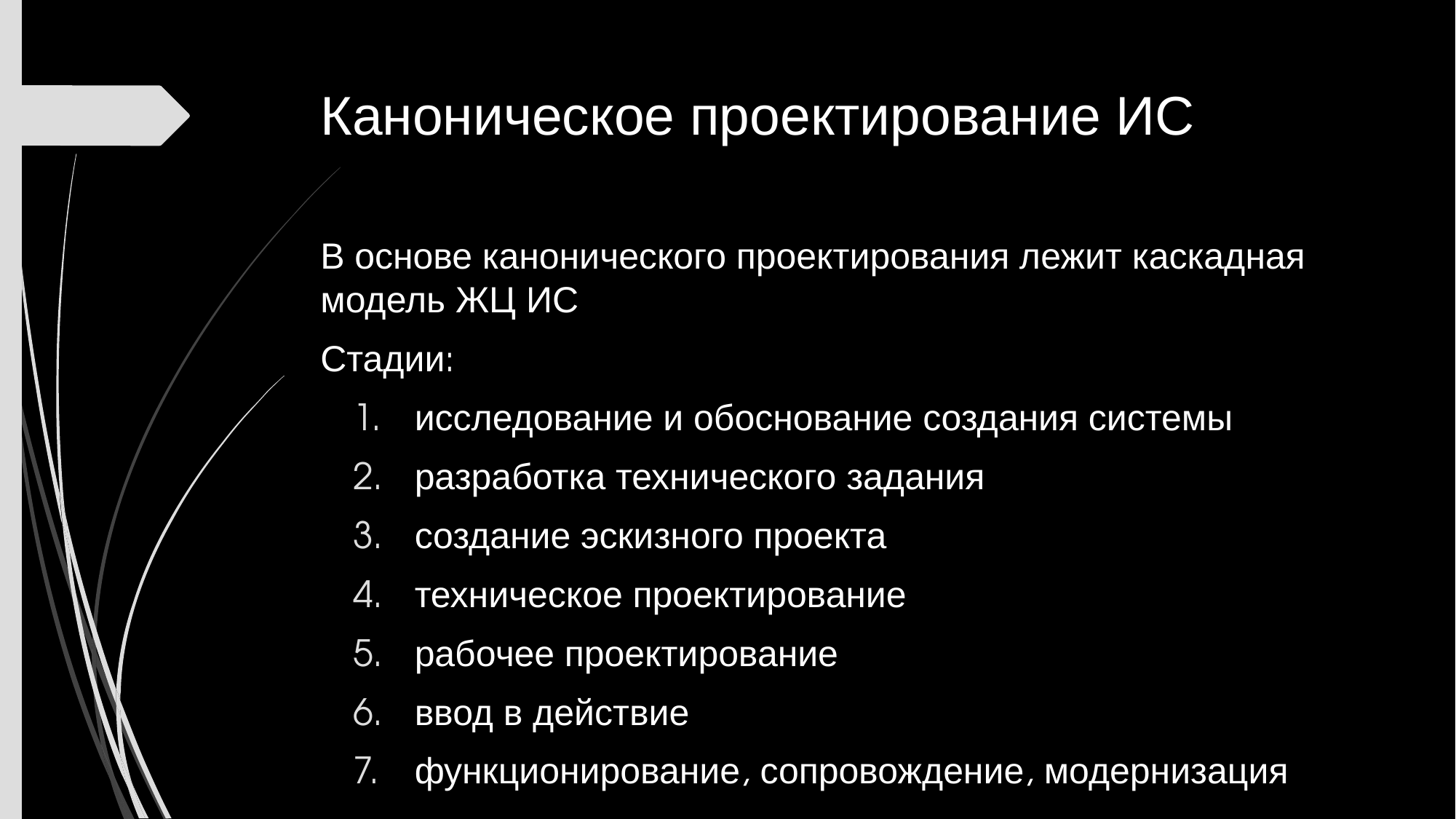

# Каноническое проектирование ИС
В основе канонического проектирования лежит каскадная модель ЖЦ ИС
Стадии:
исследование и обоснование создания системы
разработка технического задания
создание эскизного проекта
техническое проектирование
рабочее проектирование
ввод в действие
функционирование, сопровождение, модернизация